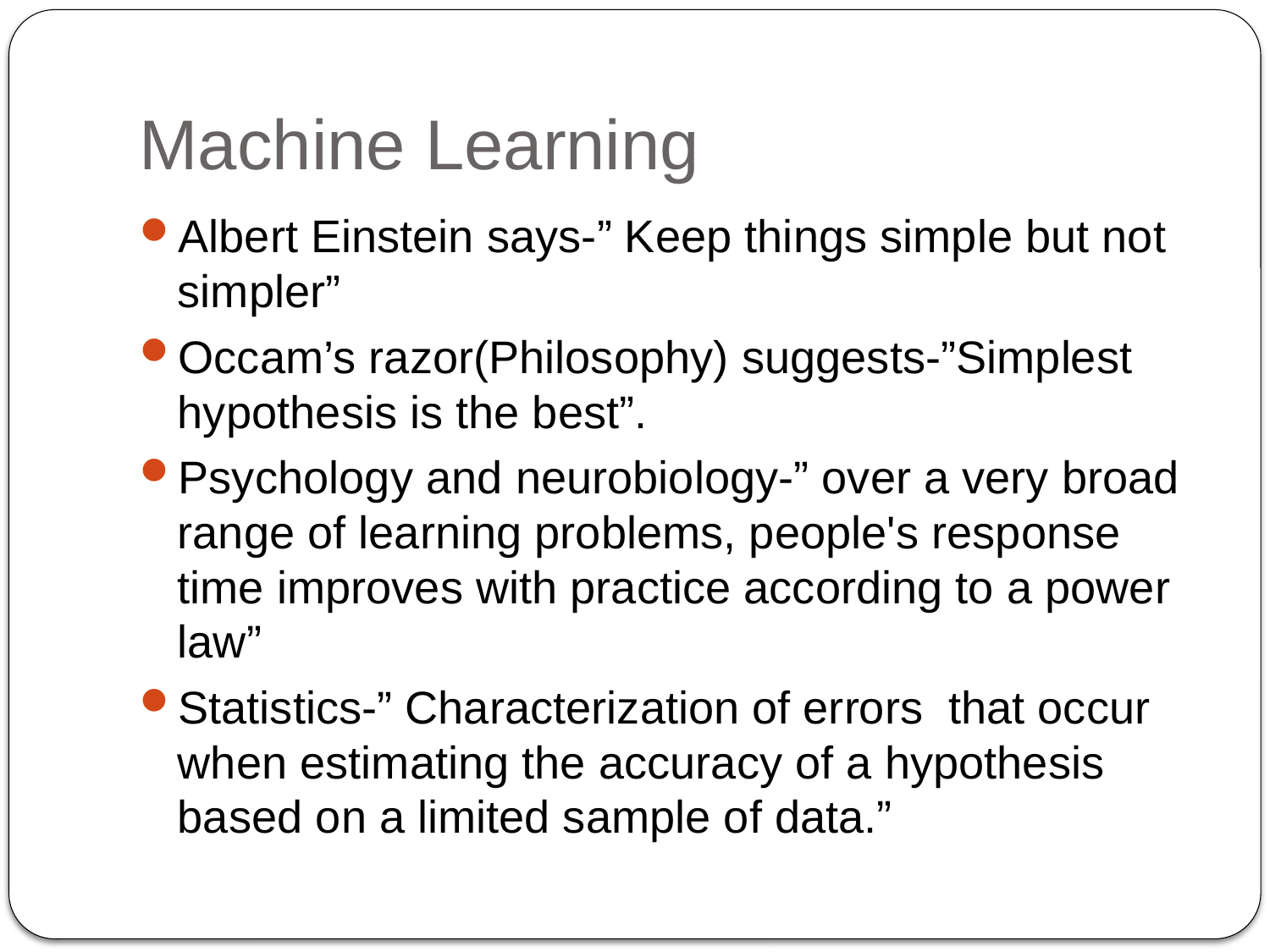

# Machine Learning
Albert Einstein says-” Keep things simple but not simpler”
Occam’s razor(Philosophy) suggests-”Simplest hypothesis is the best”.
Psychology and neurobiology-” over a very broad range of learning problems, people's response time improves with practice according to a power law”
Statistics-” Characterization of errors  that occur when estimating the accuracy of a hypothesis based on a limited sample of data.”